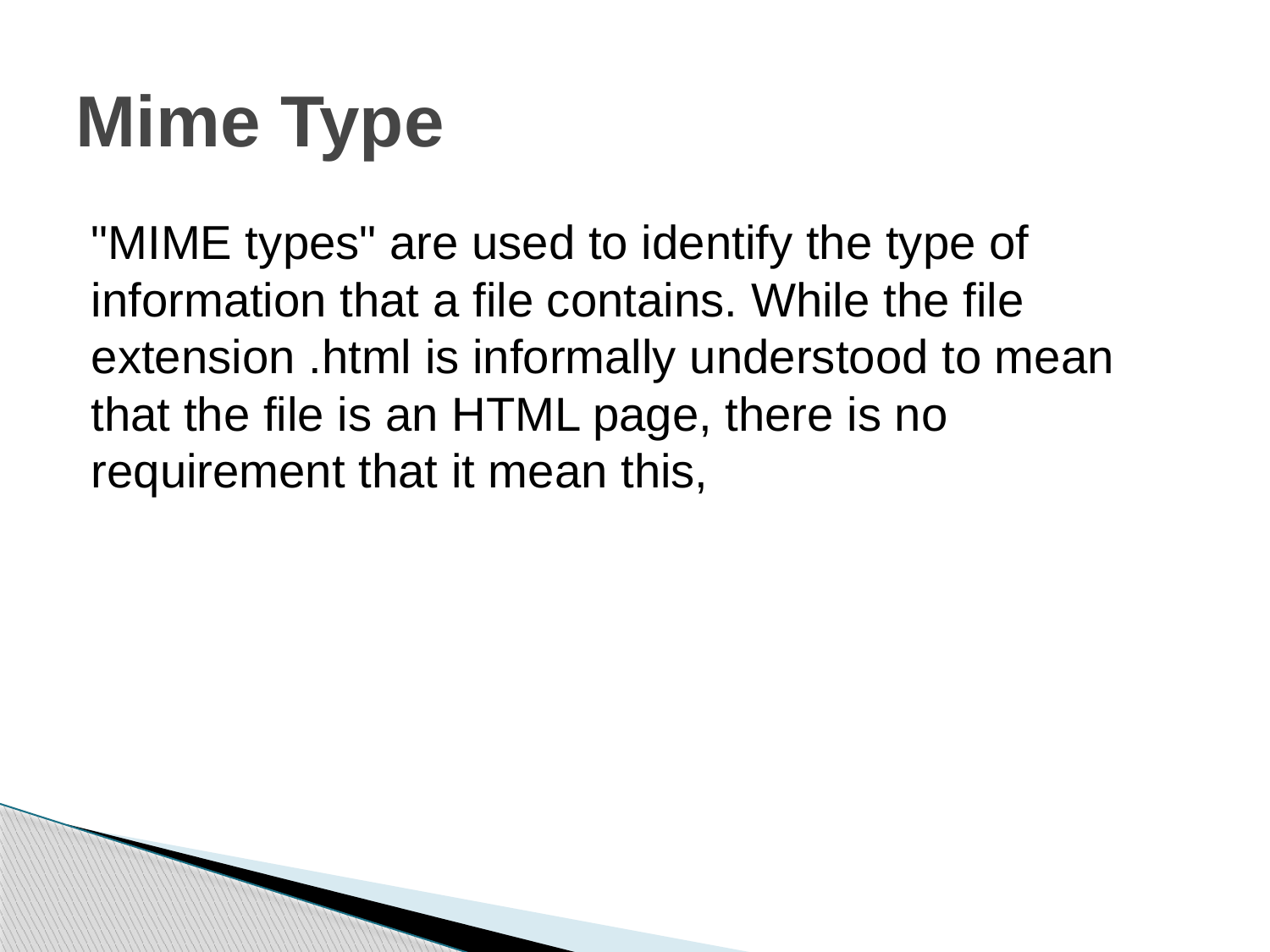

# Mime Type
"MIME types" are used to identify the type of information that a file contains. While the file extension .html is informally understood to mean that the file is an HTML page, there is no requirement that it mean this,